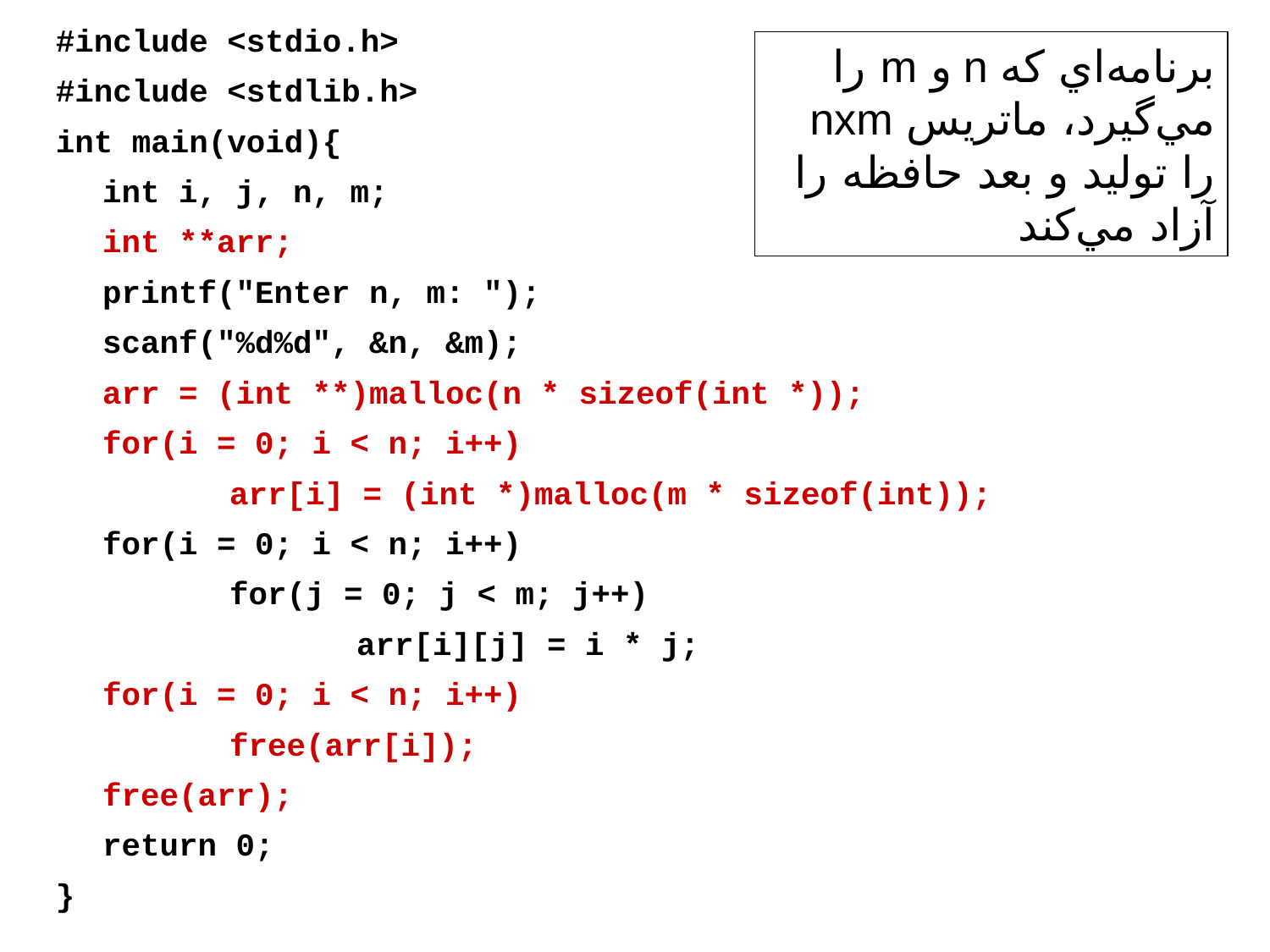

#include <stdio.h>
#include <stdlib.h>
int main(void){
	int i, j, n, m;
	int **arr;
	printf("Enter n, m: ");
	scanf("%d%d", &n, &m);
	arr = (int **)malloc(n * sizeof(int *));
	for(i = 0; i < n; i++)
		arr[i] = (int *)malloc(m * sizeof(int));
	for(i = 0; i < n; i++)
		for(j = 0; j < m; j++)
			arr[i][j] = i * j;
	for(i = 0; i < n; i++)
		free(arr[i]);
	free(arr);
	return 0;
}

برنامه‌اي كه n و m را مي‌گيرد، ماتريس nxm را توليد و بعد حافظه را آزاد مي‌كند
64